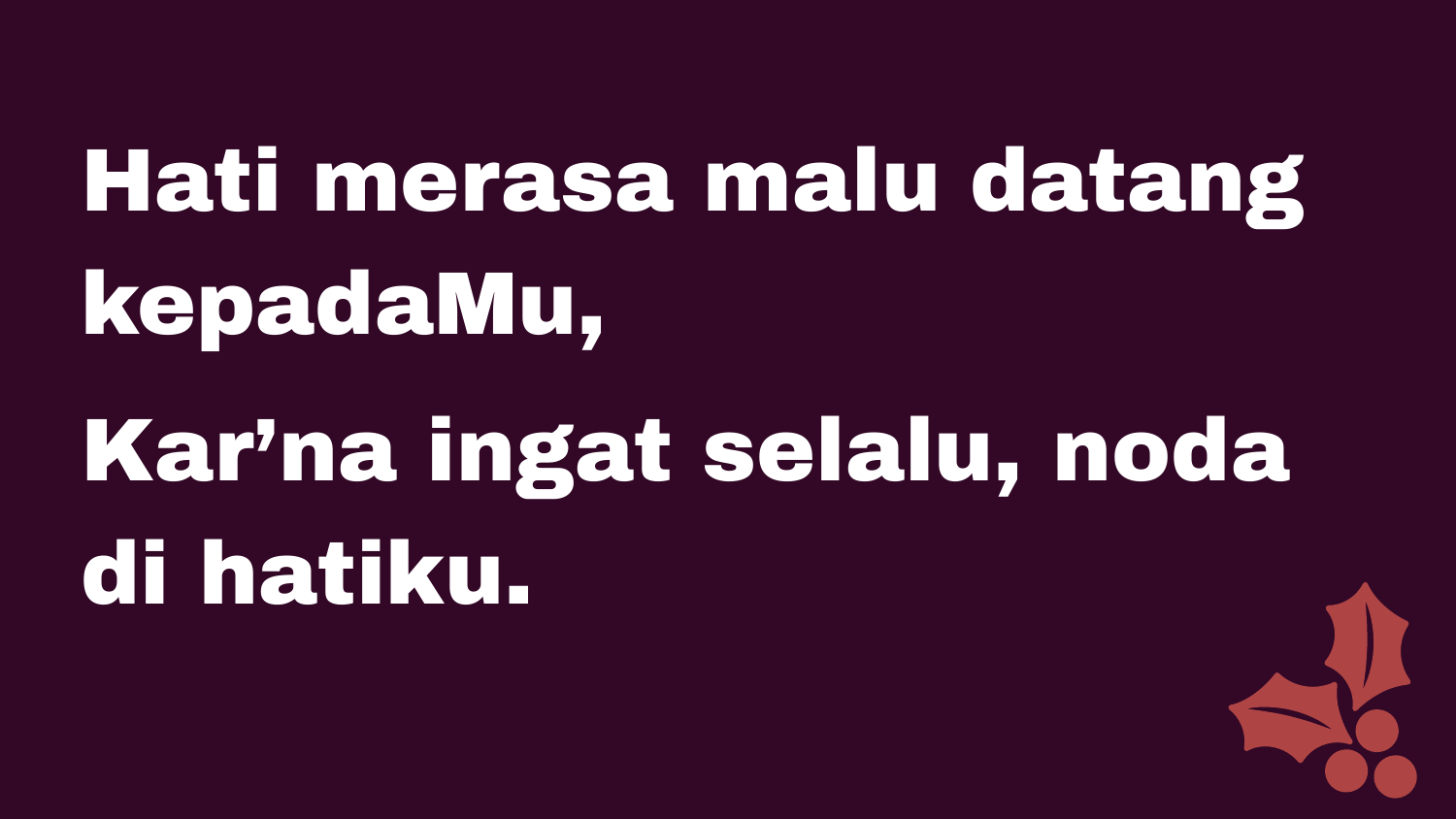

Hati merasa malu datang kepadaMu,
Kar’na ingat selalu, noda di hatiku.